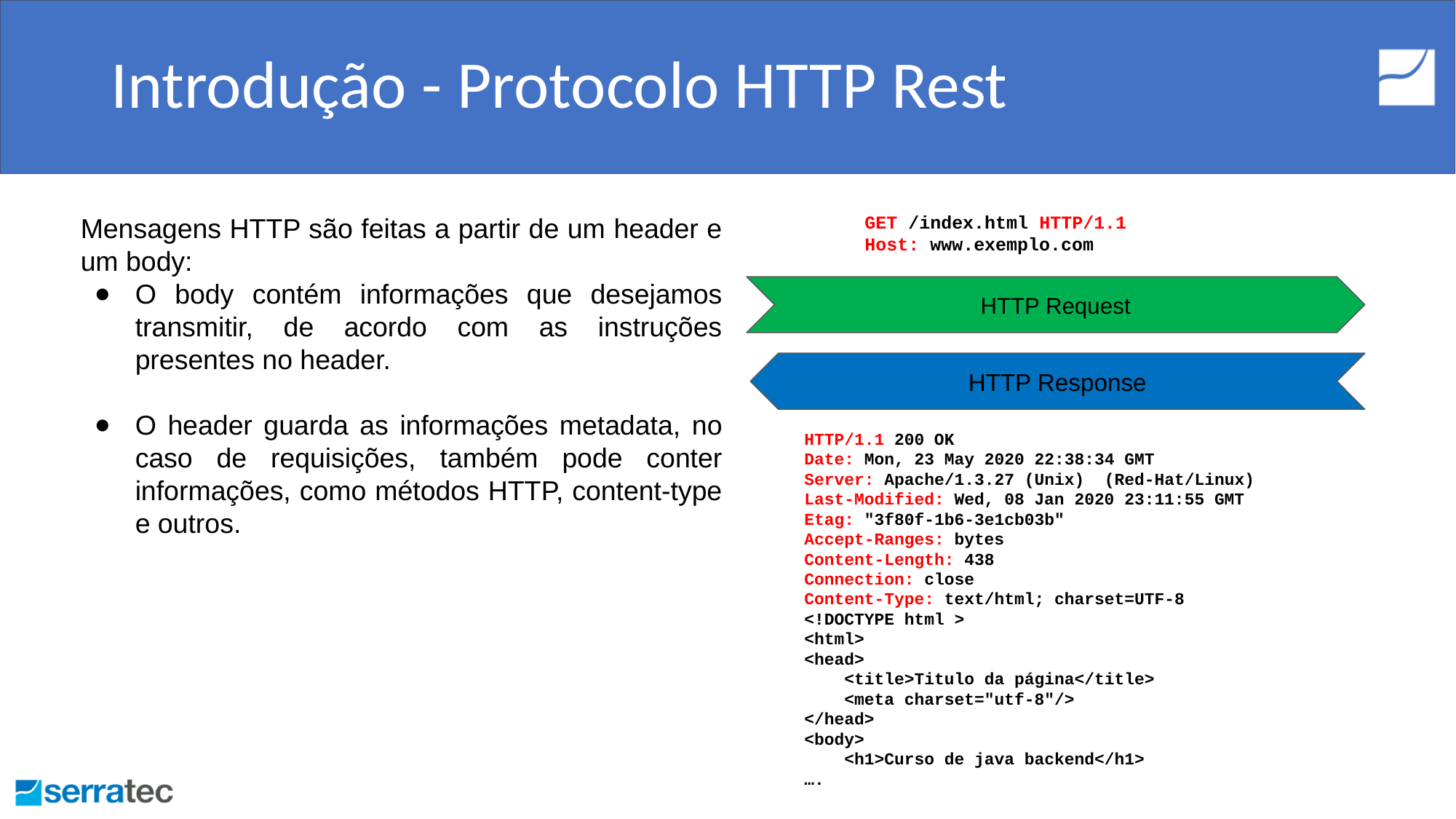

# Introdução - Protocolo HTTP Rest
Mensagens HTTP são feitas a partir de um header e um body:
O body contém informações que desejamos transmitir, de acordo com as instruções presentes no header.

O header guarda as informações metadata, no caso de requisições, também pode conter informações, como métodos HTTP, content-type e outros.

GET /index.html HTTP/1.1
Host: www.exemplo.com
HTTP Request
HTTP Response
HTTP/1.1 200 OK
Date: Mon, 23 May 2020 22:38:34 GMT
Server: Apache/1.3.27 (Unix)  (Red-Hat/Linux)
Last-Modified: Wed, 08 Jan 2020 23:11:55 GMT
Etag: "3f80f-1b6-3e1cb03b"
Accept-Ranges: bytes
Content-Length: 438
Connection: close
Content-Type: text/html; charset=UTF-8
<!DOCTYPE html >
<html>
<head>
    <title>Titulo da página</title>
    <meta charset="utf-8"/>
</head>
<body>
    <h1>Curso de java backend</h1>
….